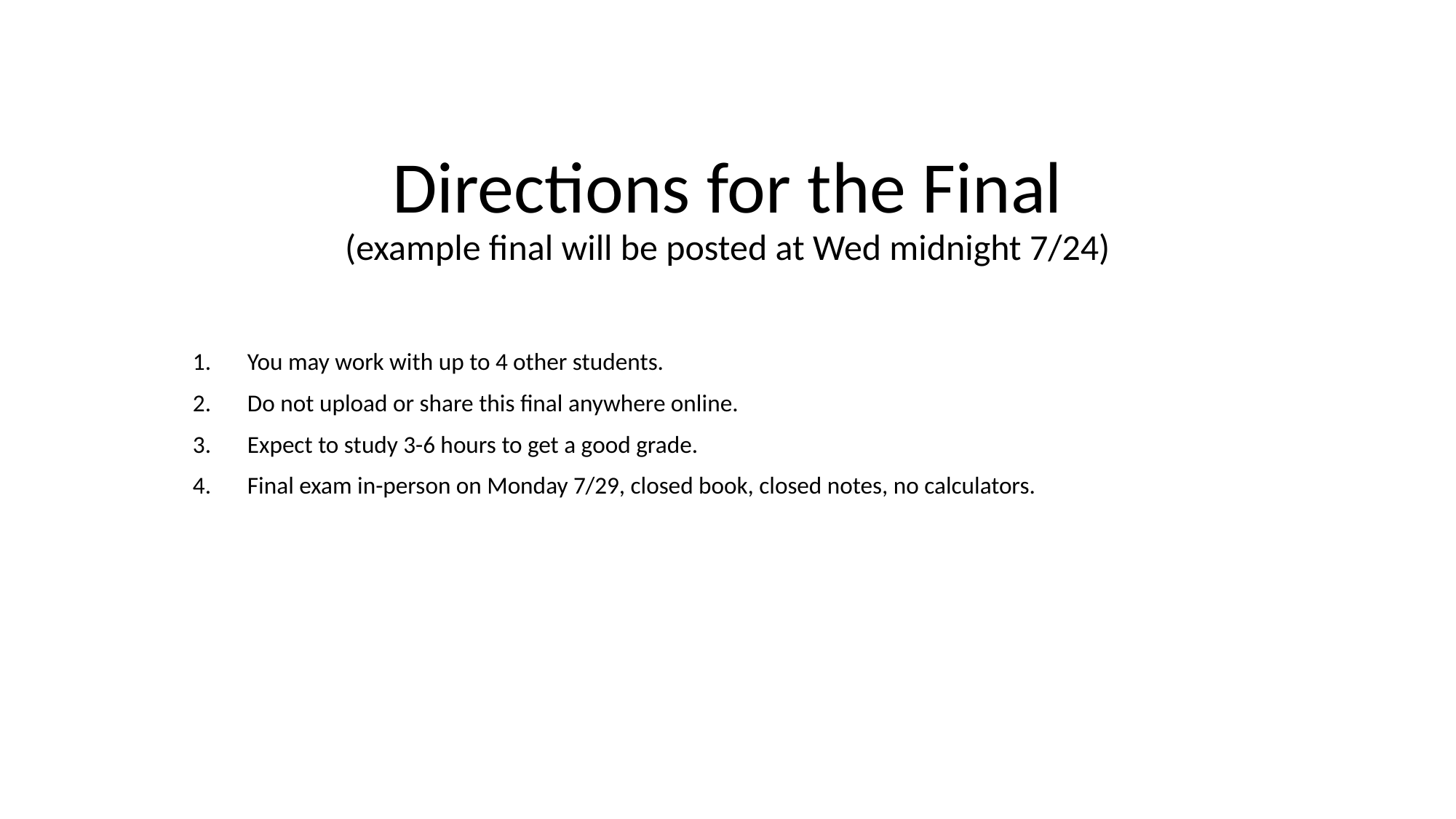

# Directions for the Final (example final will be posted at Wed midnight 7/24)
You may work with up to 4 other students.
Do not upload or share this final anywhere online.
Expect to study 3-6 hours to get a good grade.
Final exam in-person on Monday 7/29, closed book, closed notes, no calculators.